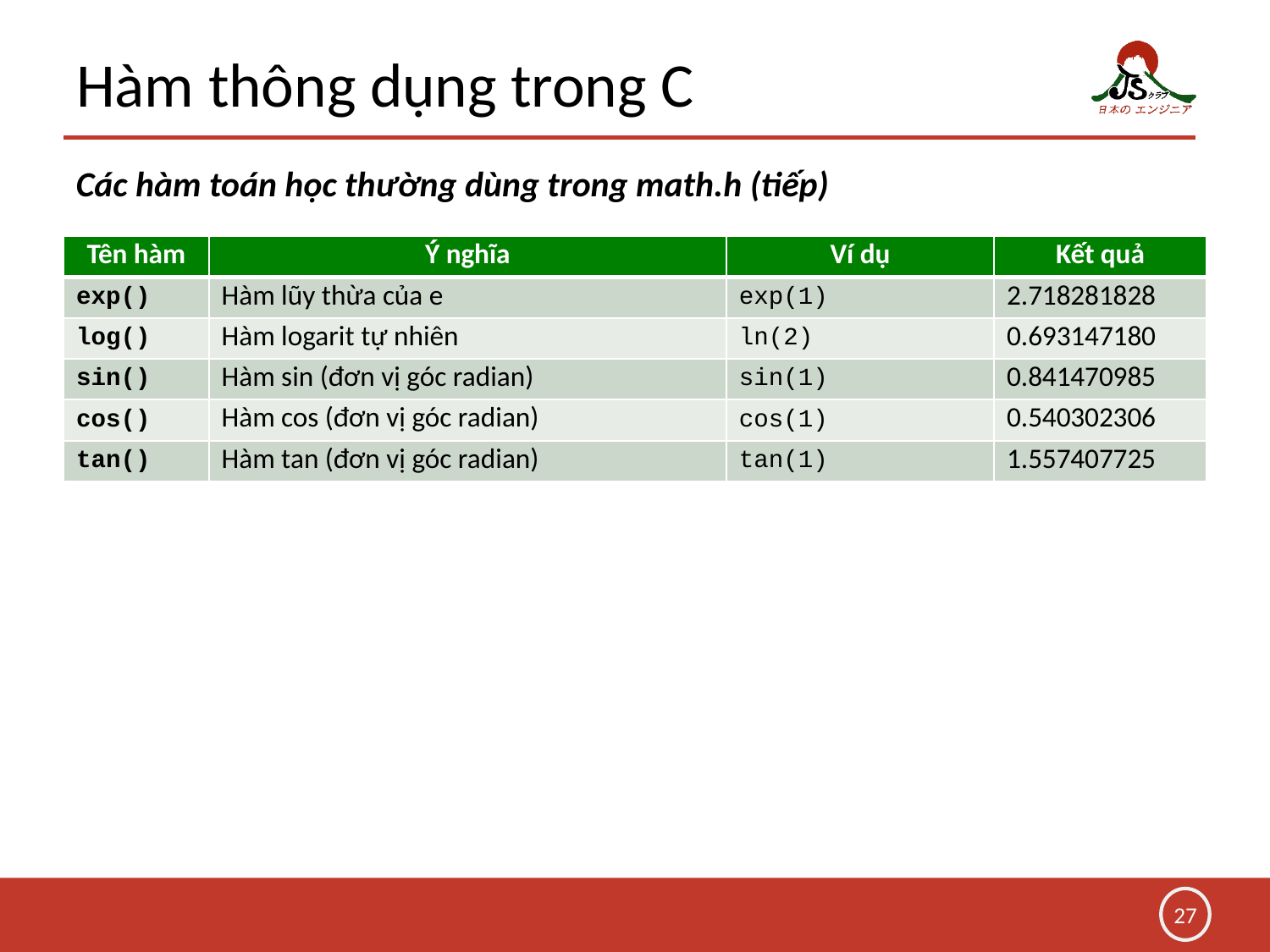

# Hàm thông dụng trong C
Các hàm toán học thường dùng trong math.h (tiếp)
| Tên hàm | Ý nghĩa | Ví dụ | Kết quả |
| --- | --- | --- | --- |
| exp() | Hàm lũy thừa của e | exp(1) | 2.718281828 |
| log() | Hàm logarit tự nhiên | ln(2) | 0.693147180 |
| sin() | Hàm sin (đơn vị góc radian) | sin(1) | 0.841470985 |
| cos() | Hàm cos (đơn vị góc radian) | cos(1) | 0.540302306 |
| tan() | Hàm tan (đơn vị góc radian) | tan(1) | 1.557407725 |